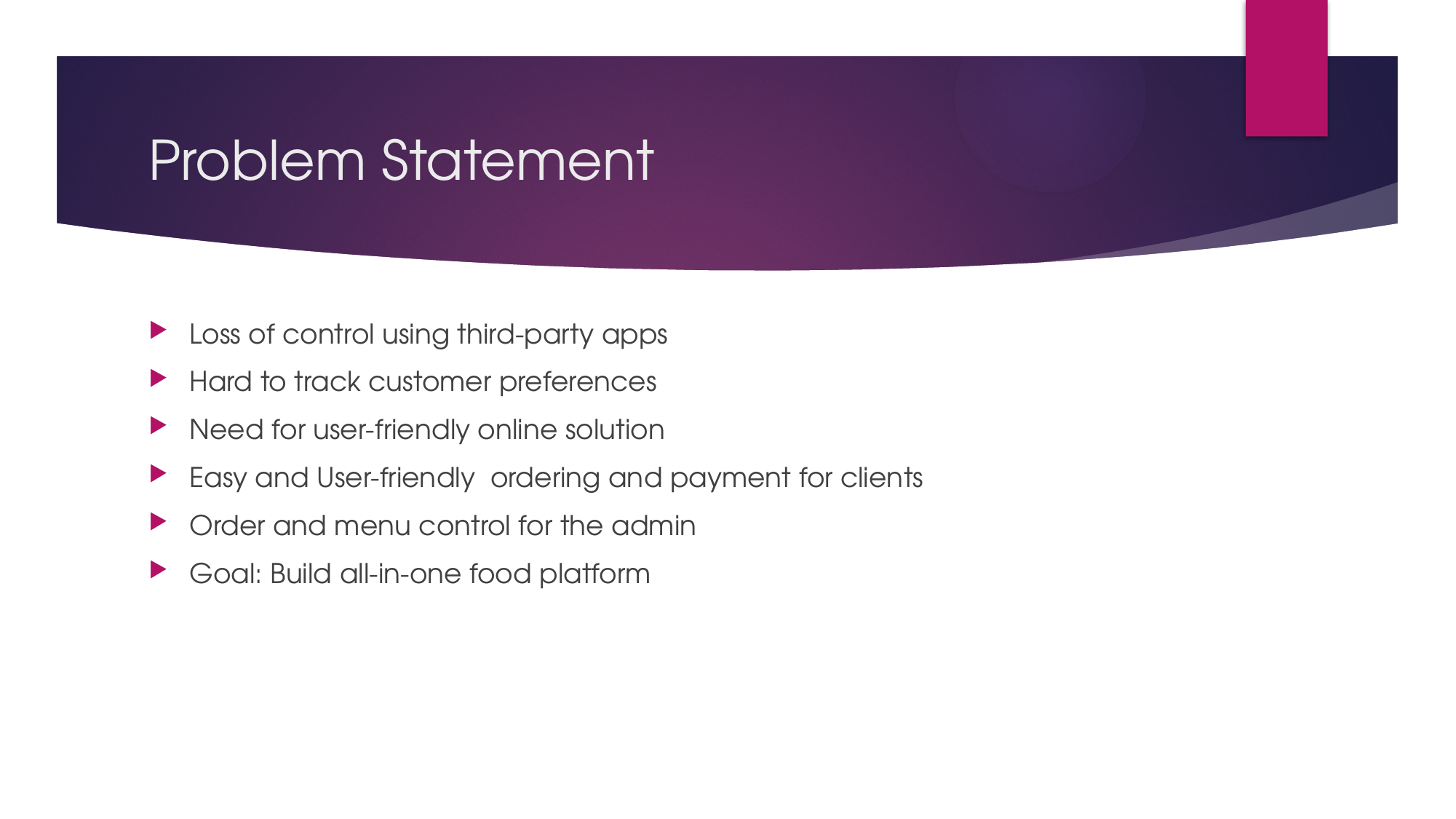

# Problem Statement
﻿﻿Loss of control using third-party apps
Hard to track customer preferences
Need for user-friendly online solution
Easy and User-friendly  ordering and payment for clients
Order and menu control for the admin
Goal: Build all-in-one food platform